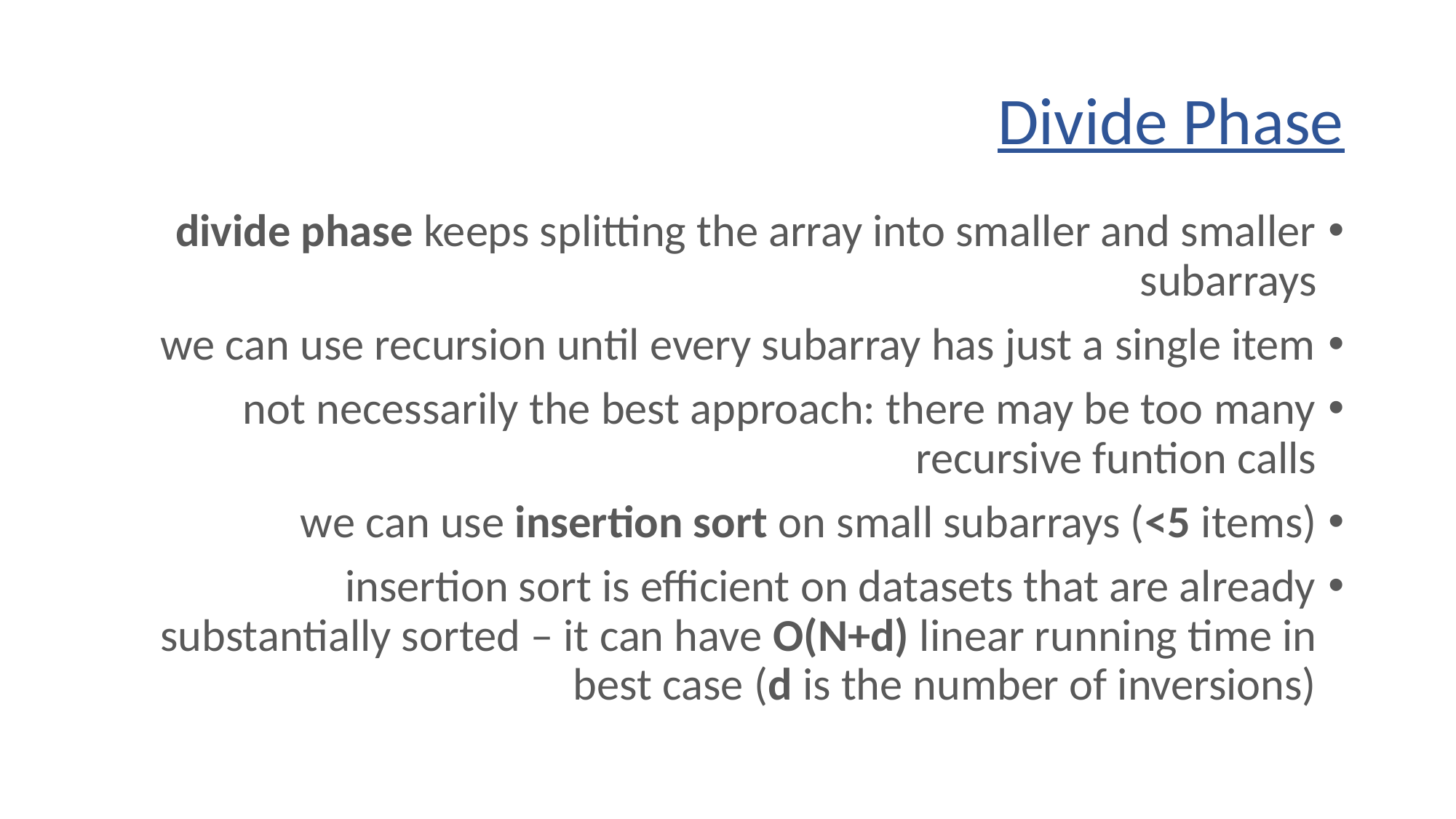

# Divide Phase
divide phase keeps splitting the array into smaller and smaller subarrays
we can use recursion until every subarray has just a single item
not necessarily the best approach: there may be too many recursive funtion calls
we can use insertion sort on small subarrays (<5 items)
insertion sort is efficient on datasets that are already substantially sorted – it can have O(N+d) linear running time in best case (d is the number of inversions)